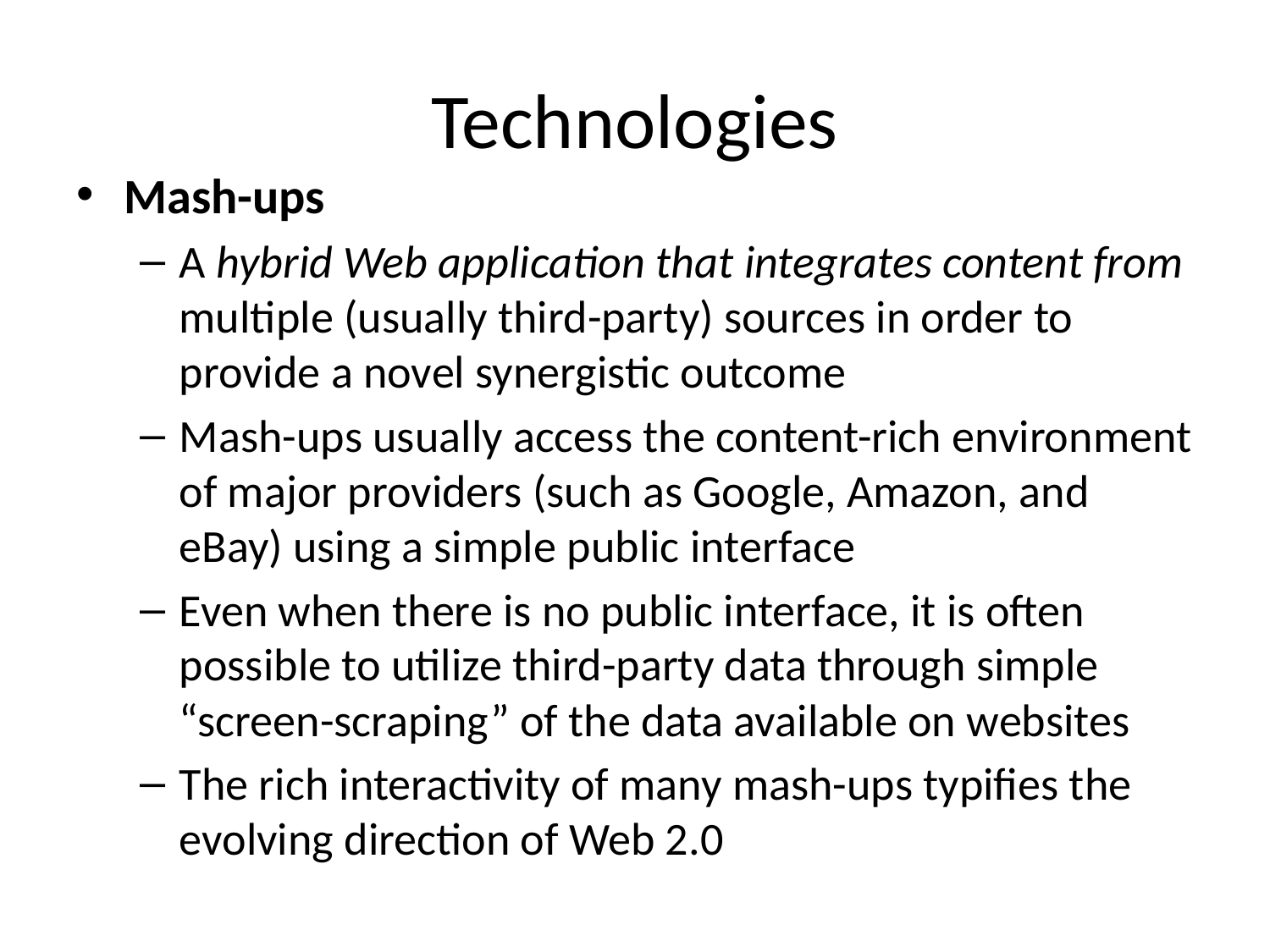

# Technologies
Mash-ups
A hybrid Web application that integrates content from multiple (usually third-party) sources in order to provide a novel synergistic outcome
Mash-ups usually access the content-rich environment of major providers (such as Google, Amazon, and eBay) using a simple public interface
Even when there is no public interface, it is often possible to utilize third-party data through simple “screen-scraping” of the data available on websites
The rich interactivity of many mash-ups typifies the evolving direction of Web 2.0